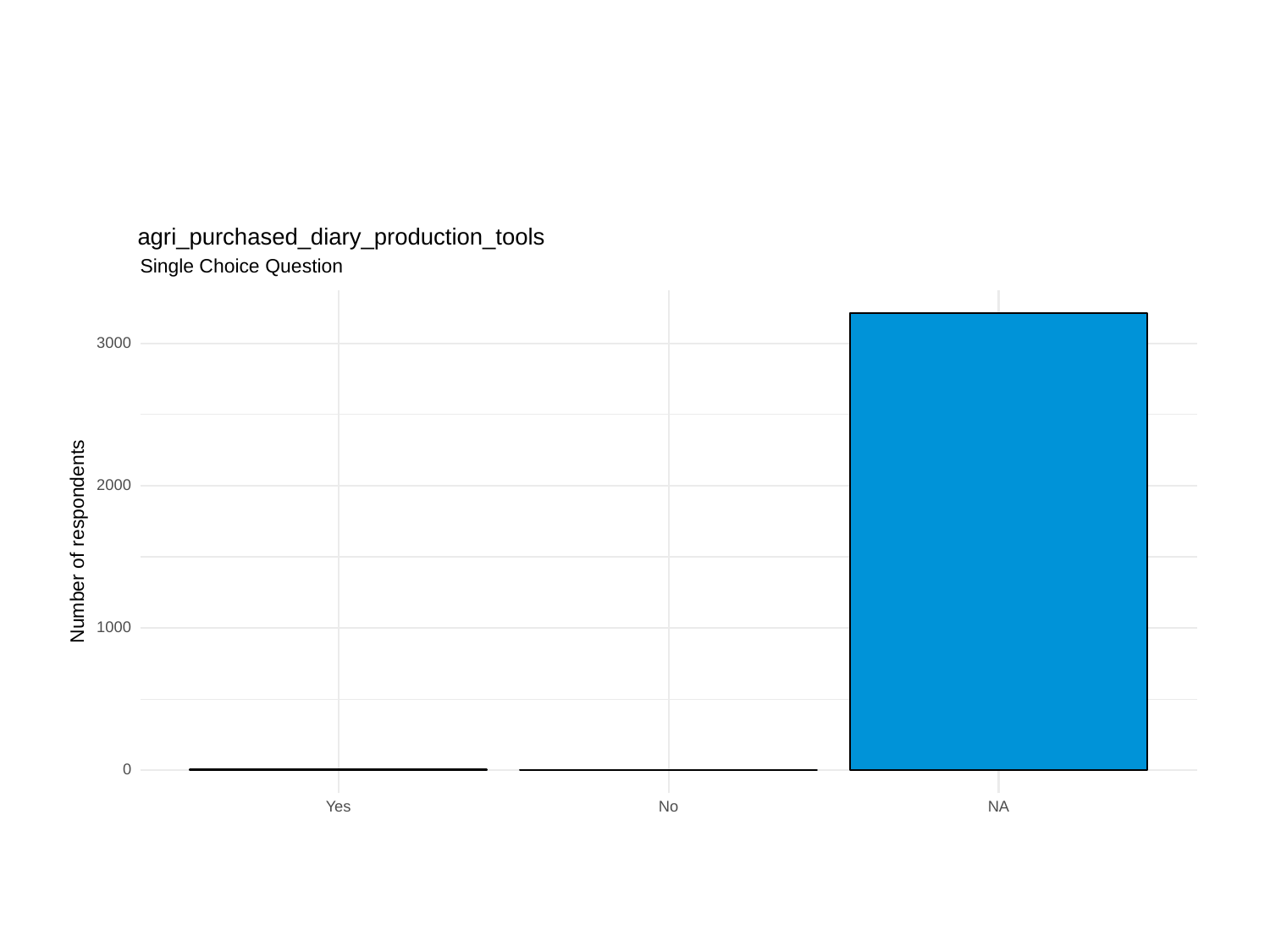

agri_purchased_diary_production_tools
Single Choice Question

3000

2000

Number of respondents

1000

0

Yes
No
NA